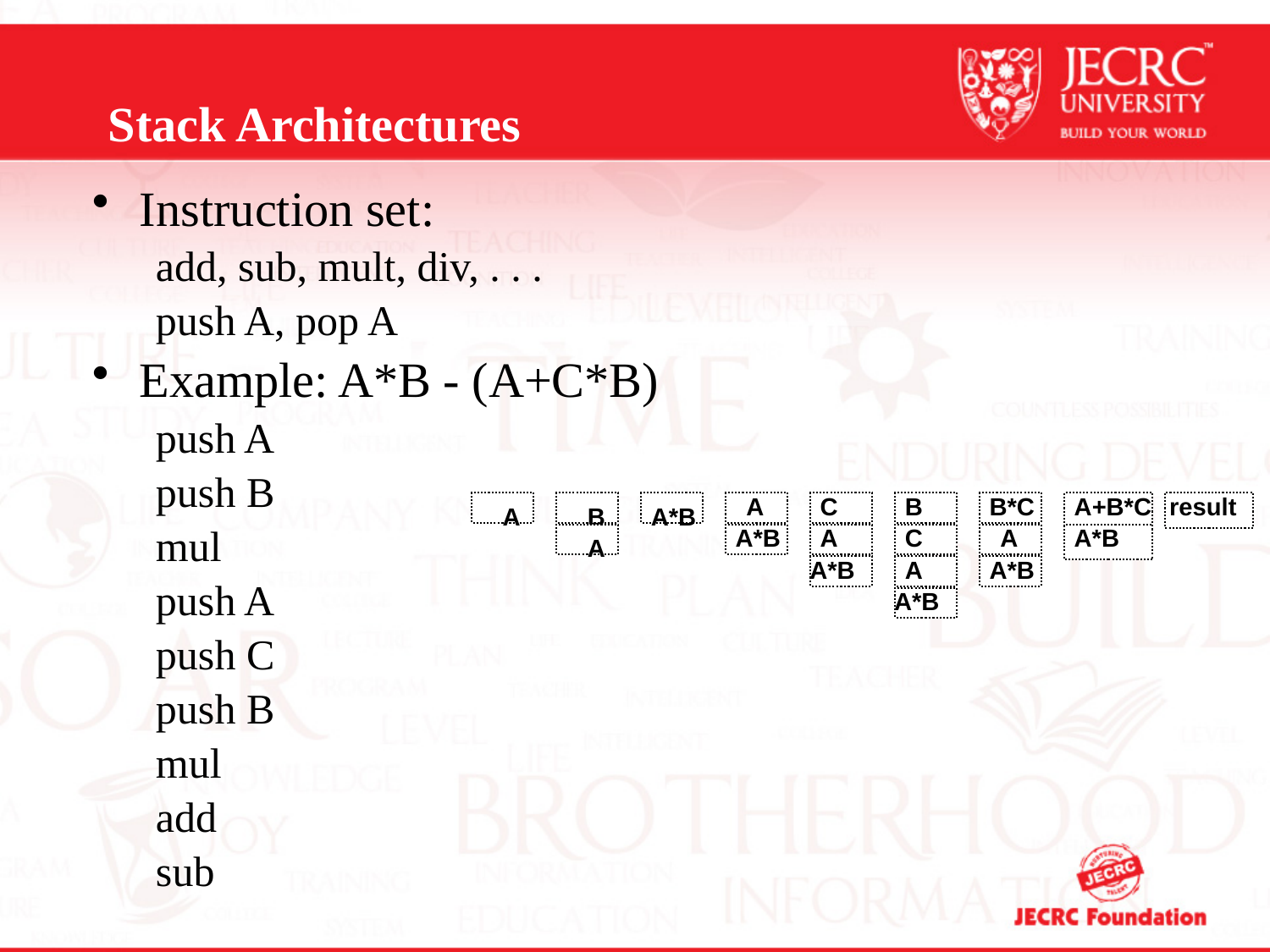

# Stack Architectures
Instruction set:
add, sub, mult, div, . . .
push A, pop A
Example: A*B - (A+C*B)
push A
push B
mul
push A
push C
push B
mul
add
sub
A
C
B
B*C
A+B*C
result

A
B
A*B
A*B
A
C
A
A*B

A
A*B
A
A*B

A*B